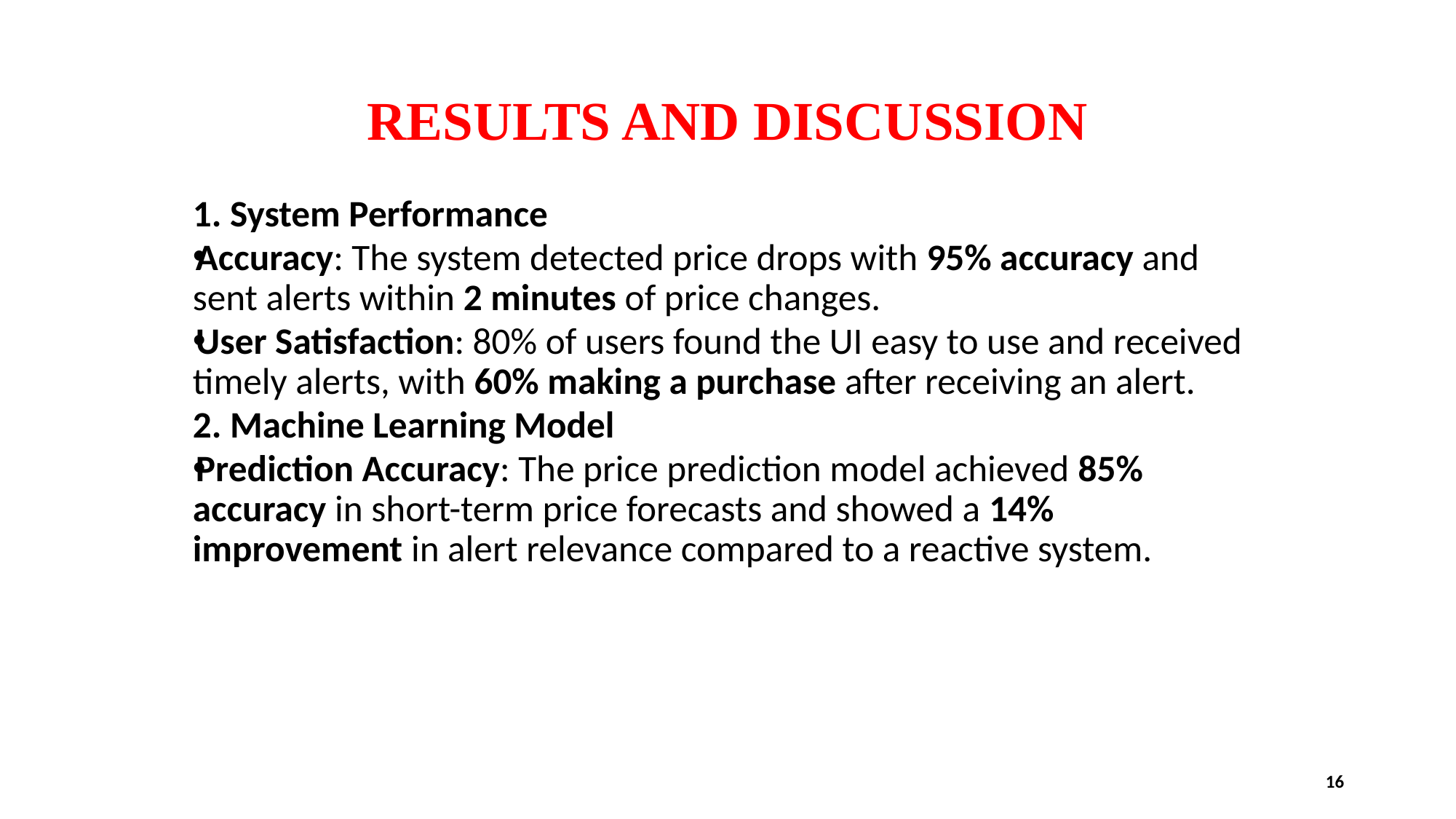

# RESULTS AND DISCUSSION

1. System Performance
Accuracy: The system detected price drops with 95% accuracy and sent alerts within 2 minutes of price changes.
User Satisfaction: 80% of users found the UI easy to use and received timely alerts, with 60% making a purchase after receiving an alert.
2. Machine Learning Model
Prediction Accuracy: The price prediction model achieved 85% accuracy in short-term price forecasts and showed a 14% improvement in alert relevance compared to a reactive system.

16